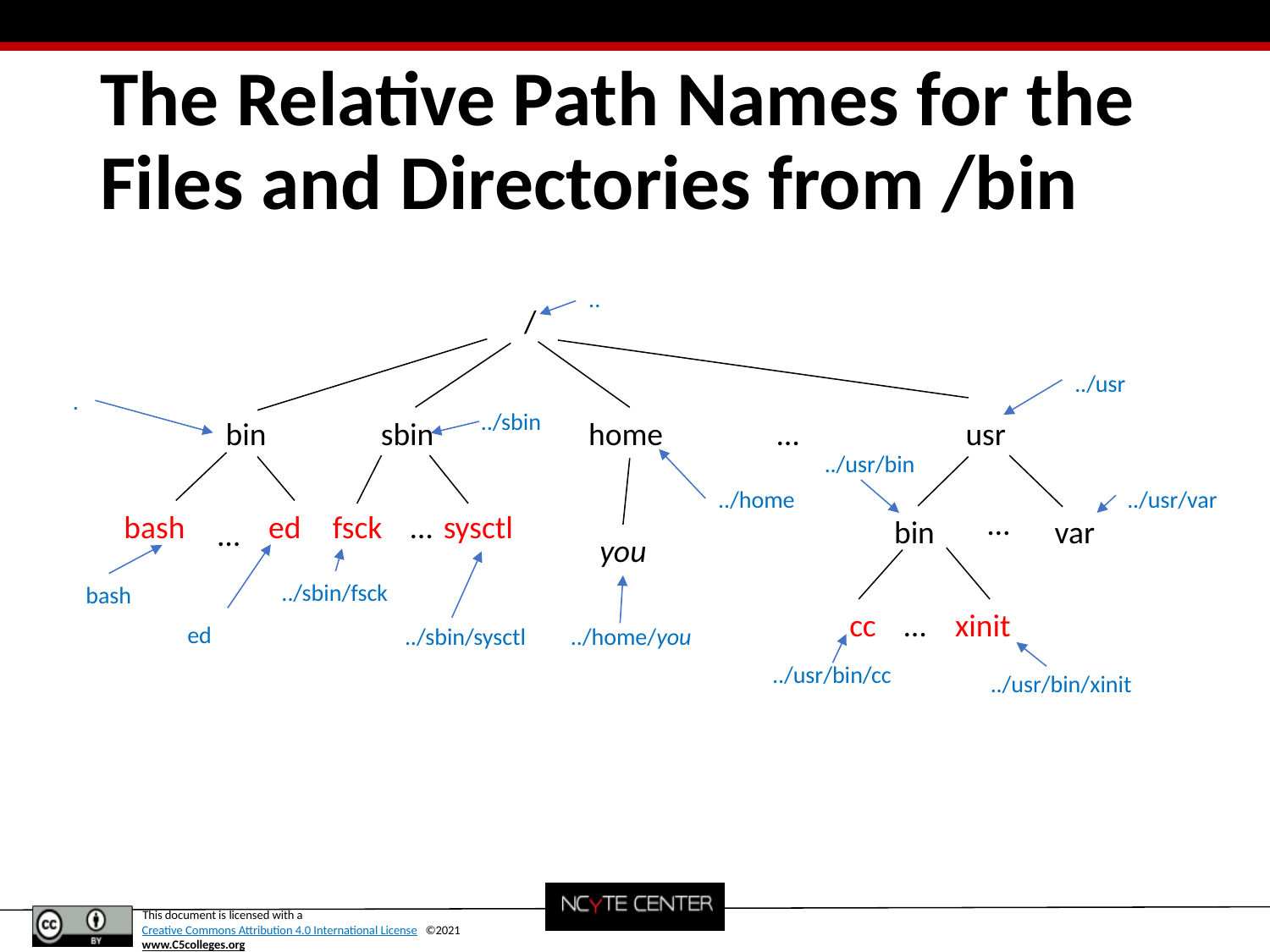

# The Relative Path Names for the Files and Directories from /bin
..
/
../usr
.
../sbin
bin
home
…
usr
sbin
../usr/bin
../usr/var
../home
…
…
sysctl
bash
ed
fsck
var
bin
…
you
../sbin/fsck
bash
cc
…
xinit
ed
../sbin/sysctl
../home/you
../usr/bin/cc
../usr/bin/xinit